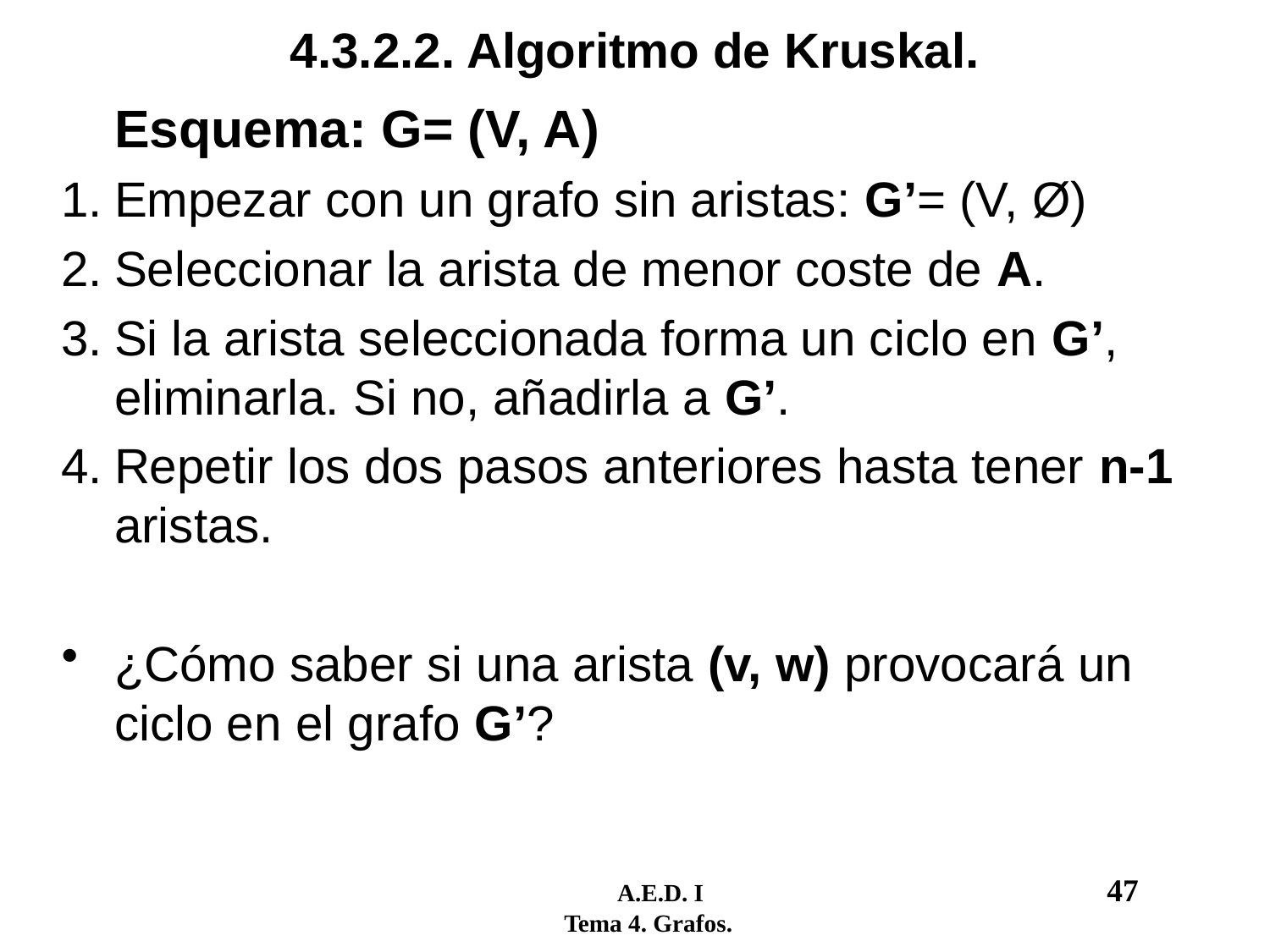

# 4.3.2.2. Algoritmo de Kruskal.
	Esquema: G= (V, A)
Empezar con un grafo sin aristas: G’= (V, Ø)
Seleccionar la arista de menor coste de A.
Si la arista seleccionada forma un ciclo en G’, eliminarla. Si no, añadirla a G’.
Repetir los dos pasos anteriores hasta tener n-1 aristas.

¿Cómo saber si una arista (v, w) provocará un ciclo en el grafo G’?
	   A.E.D. I				47
               Tema 4. Grafos.